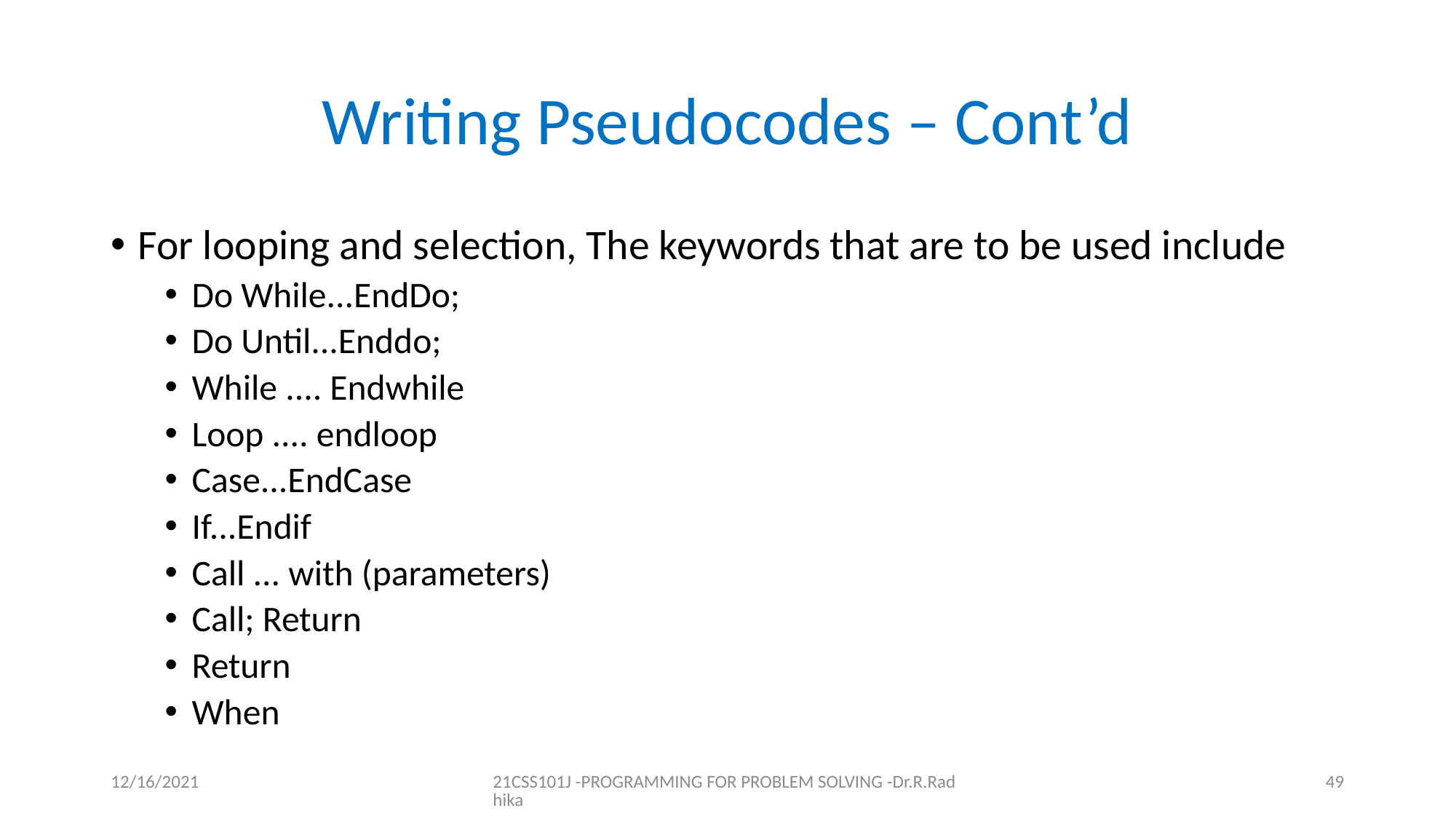

# Writing Pseudocodes – Cont’d
For looping and selection, The keywords that are to be used include
Do While...EndDo;
Do Until...Enddo;
While .... Endwhile
Loop .... endloop
Case...EndCase
If...Endif
Call ... with (parameters)
Call; Return
Return
When
12/16/2021
21CSS101J -PROGRAMMING FOR PROBLEM SOLVING -Dr.R.Radhika
49